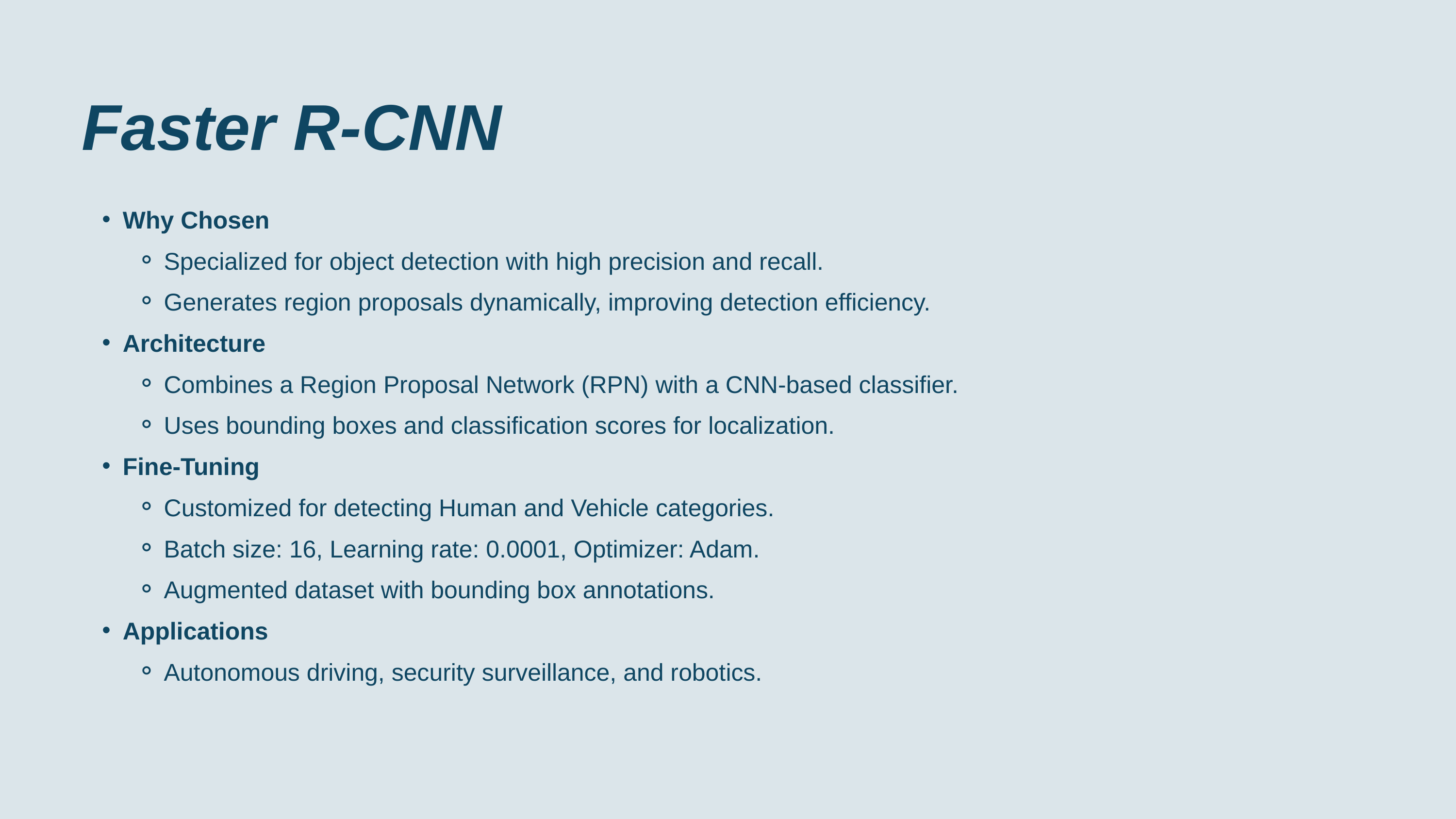

Faster R-CNN

Why Chosen
Specialized for object detection with high precision and recall.
Generates region proposals dynamically, improving detection efficiency.
Architecture
Combines a Region Proposal Network (RPN) with a CNN-based classifier.
Uses bounding boxes and classification scores for localization.
Fine-Tuning
Customized for detecting Human and Vehicle categories.
Batch size: 16, Learning rate: 0.0001, Optimizer: Adam.
Augmented dataset with bounding box annotations.
Applications
Autonomous driving, security surveillance, and robotics.